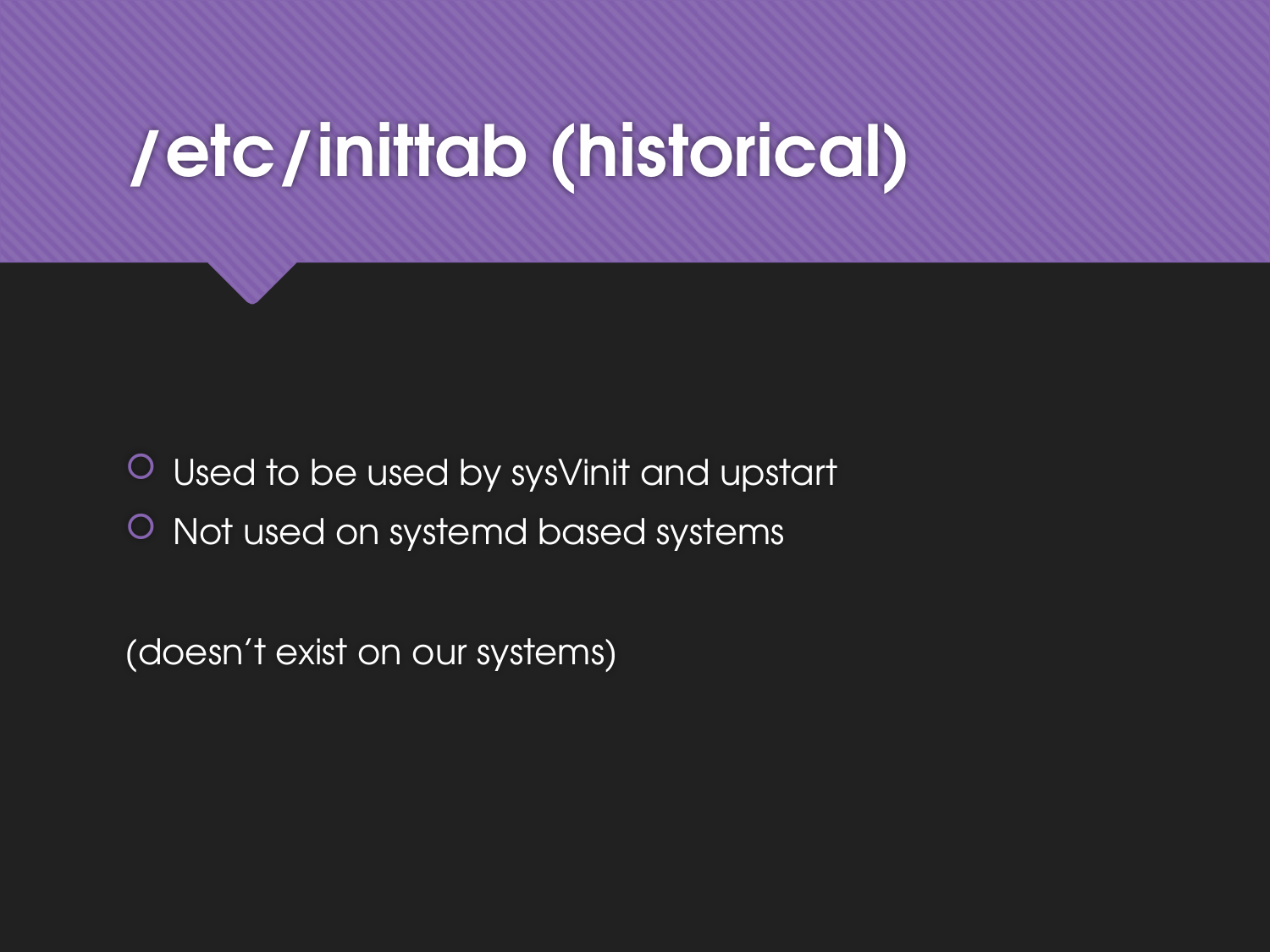

# /etc/inittab (historical)
Used to be used by sysVinit and upstart
Not used on systemd based systems

(doesn’t exist on our systems)